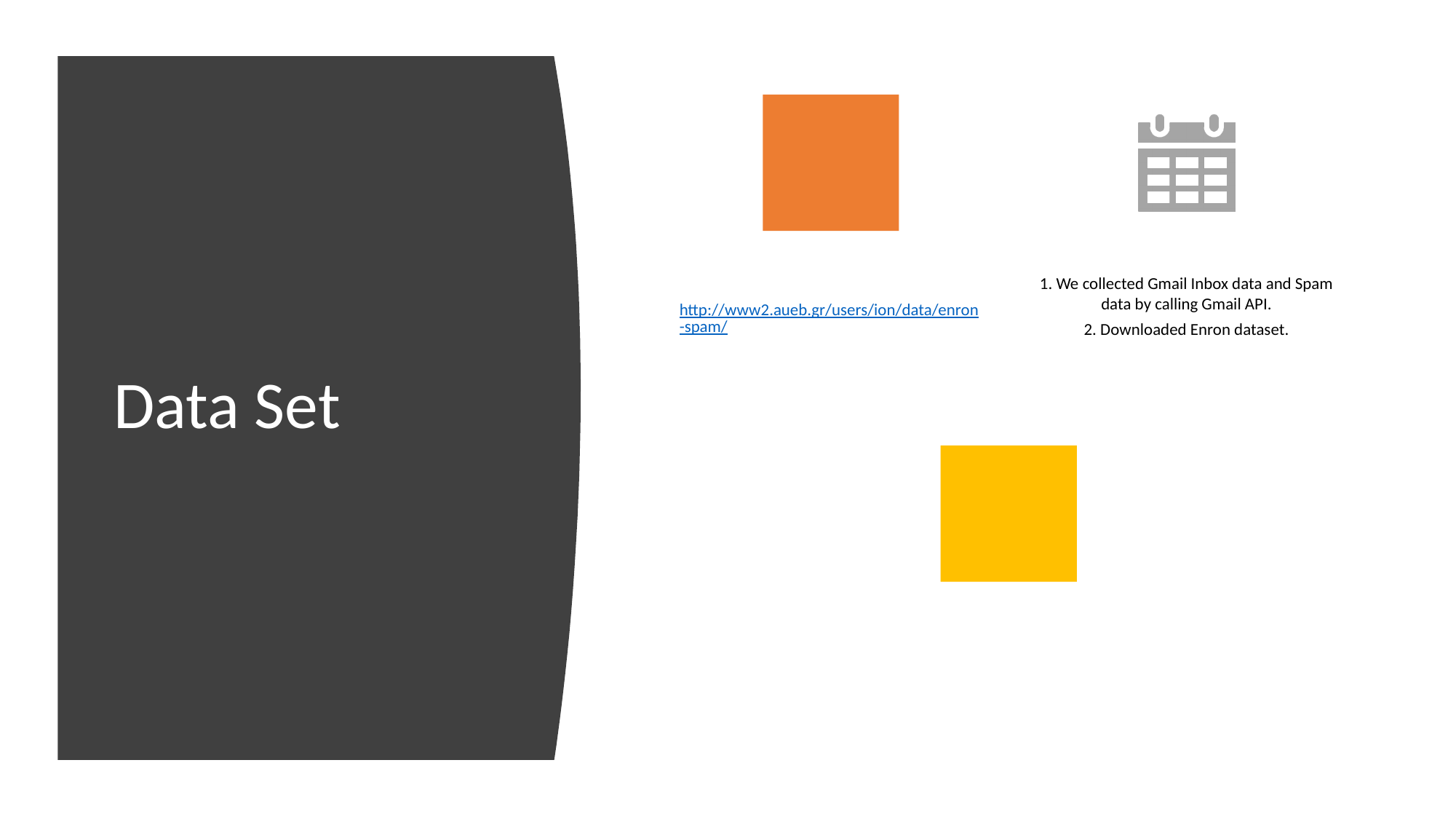

http://www2.aueb.gr/users/ion/data/enron-spam/
1. We collected Gmail Inbox data and Spam data by calling Gmail API.
2. Downloaded Enron dataset.

# Data Set